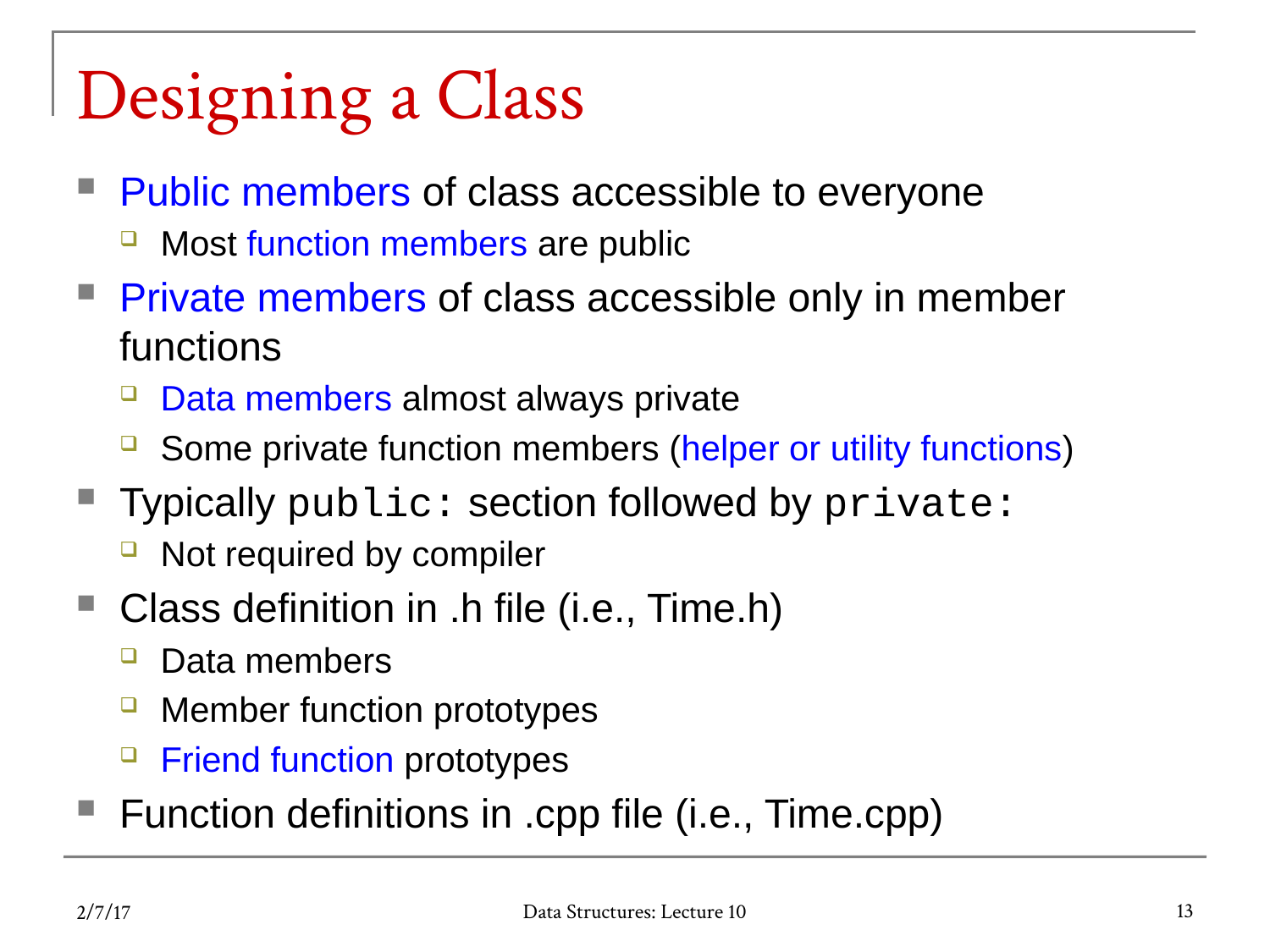

# Designing a Class
Public members of class accessible to everyone
Most function members are public
Private members of class accessible only in member functions
Data members almost always private
Some private function members (helper or utility functions)
Typically public: section followed by private:
Not required by compiler
Class definition in .h file (i.e., Time.h)
Data members
Member function prototypes
Friend function prototypes
Function definitions in .cpp file (i.e., Time.cpp)
2/7/17
13
Data Structures: Lecture 10